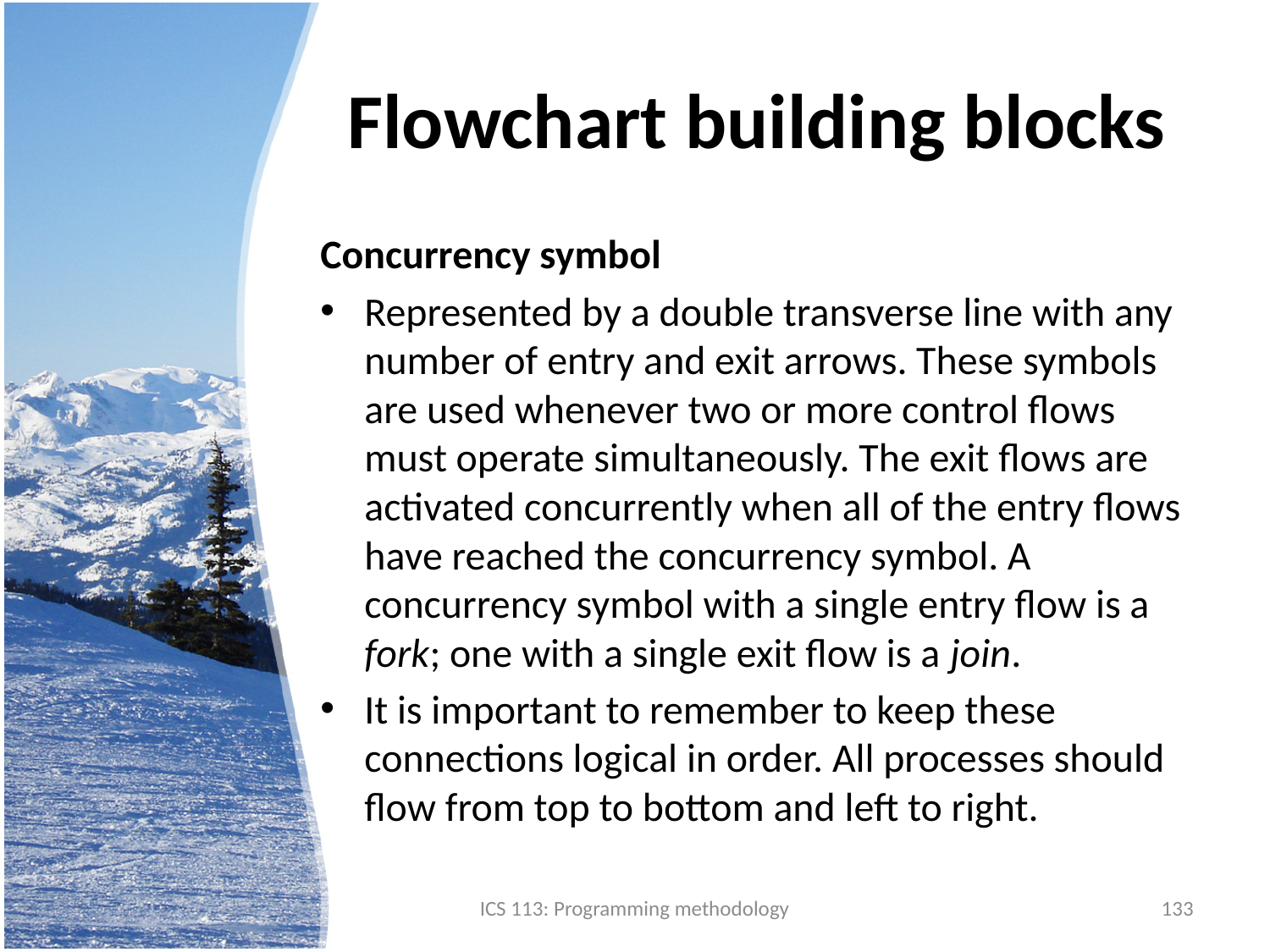

# Flowchart building blocks
Concurrency symbol
Represented by a double transverse line with any number of entry and exit arrows. These symbols are used whenever two or more control flows must operate simultaneously. The exit flows are activated concurrently when all of the entry flows have reached the concurrency symbol. A concurrency symbol with a single entry flow is a fork; one with a single exit flow is a join.
It is important to remember to keep these connections logical in order. All processes should flow from top to bottom and left to right.

ICS 113: Programming methodology
133